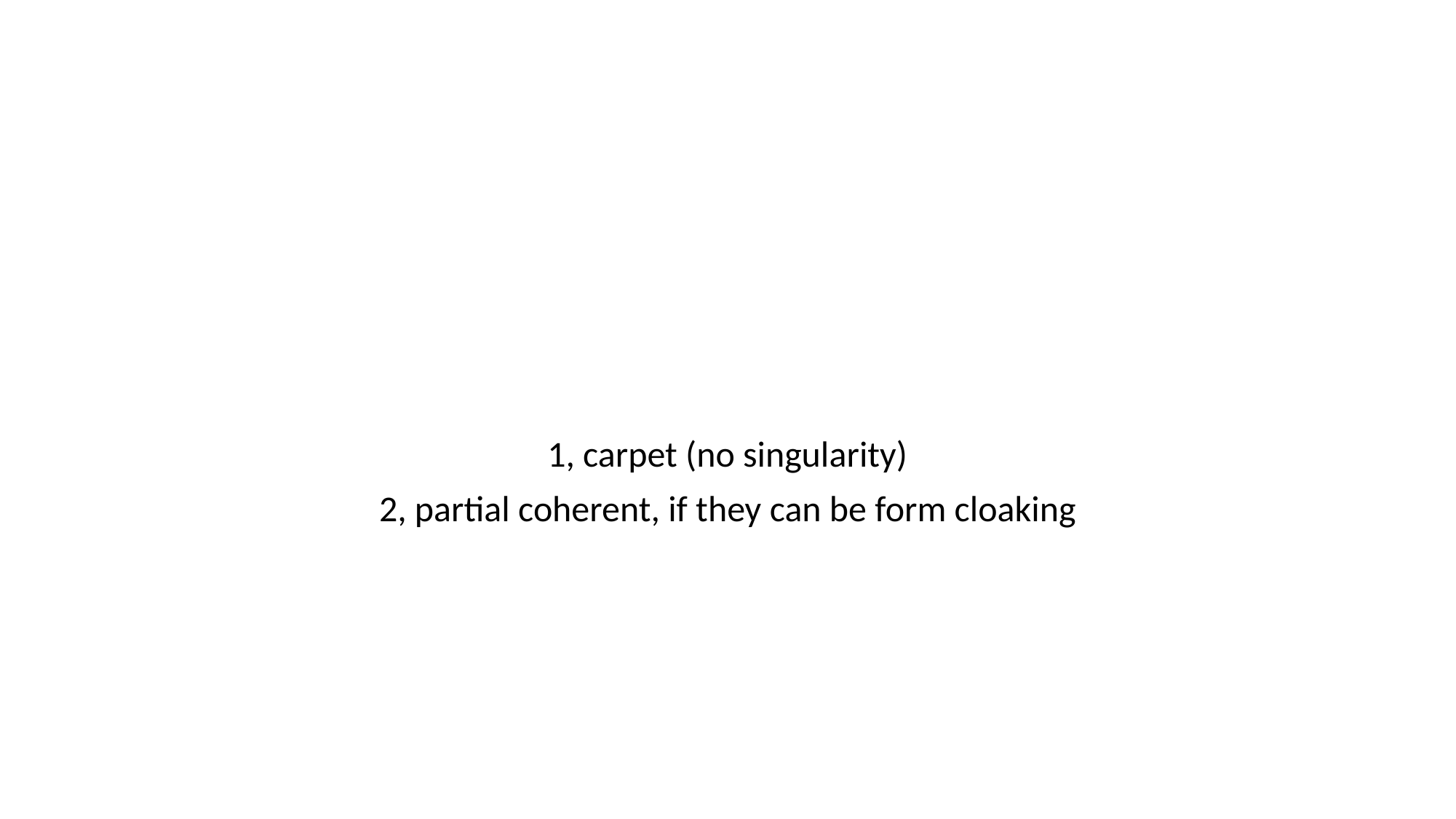

1, carpet (no singularity)
2, partial coherent, if they can be form cloaking